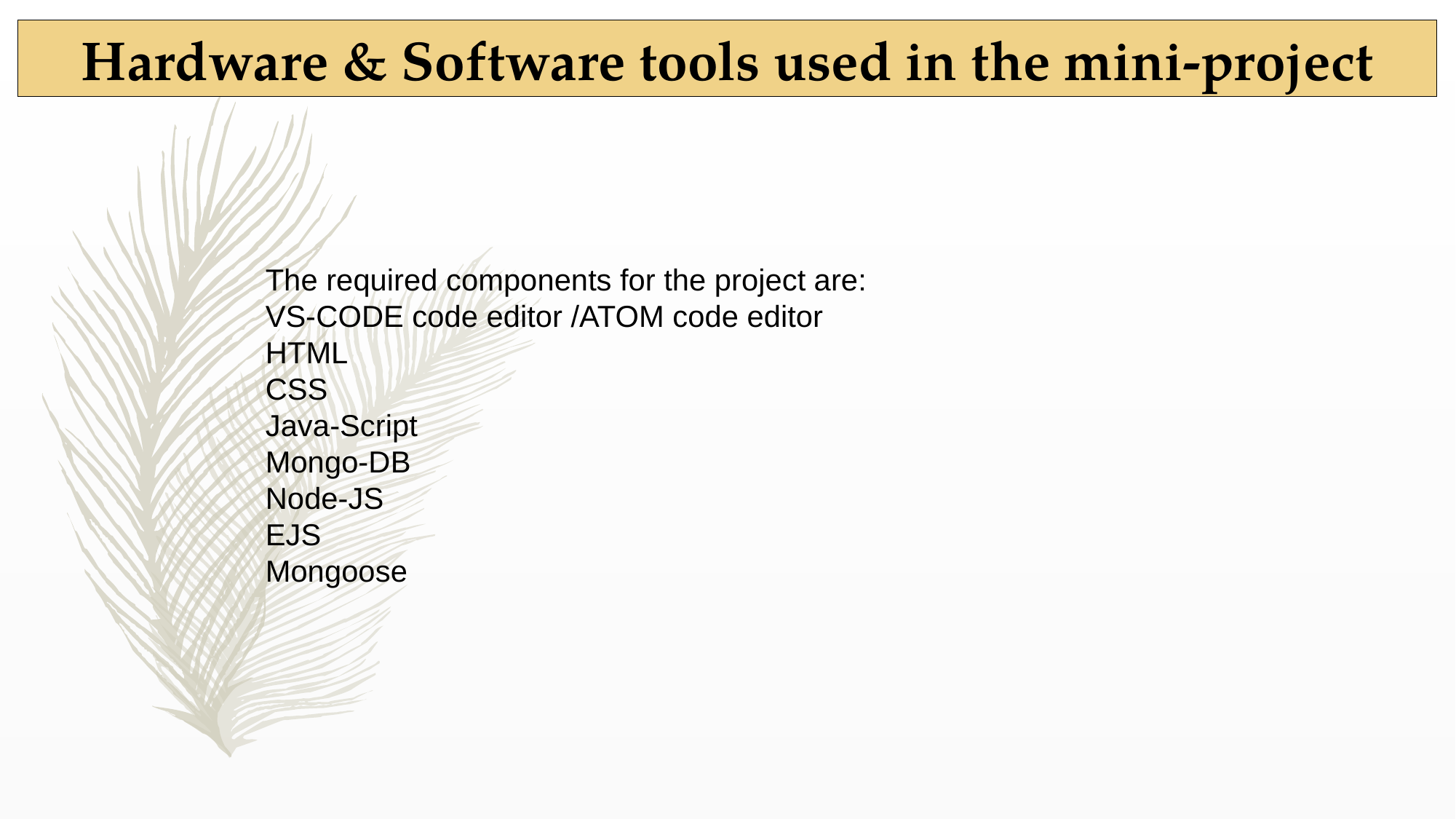

Hardware & Software tools used in the mini-project
The required components for the project are:
VS-CODE code editor /ATOM code editor
HTML
CSS
Java-Script
Mongo-DB
Node-JS
EJS
Mongoose